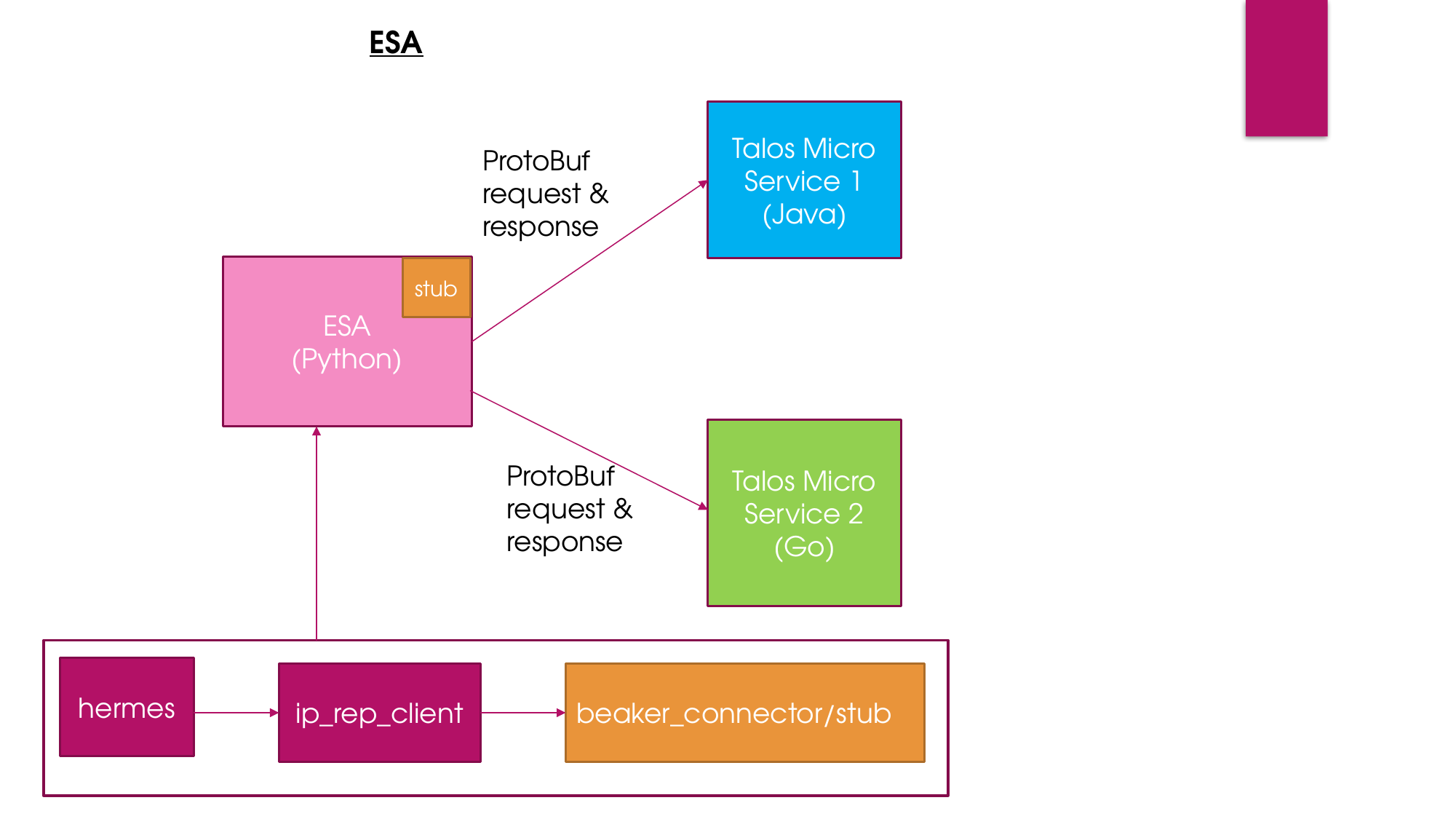

ESA
Talos Micro Service 1
(Java)
ProtoBuf request & response
ESA
(Python)
stub
Talos Micro Service 2
(Go)
ProtoBuf request & response

hermes
ip_rep_client
beaker_connector/stub